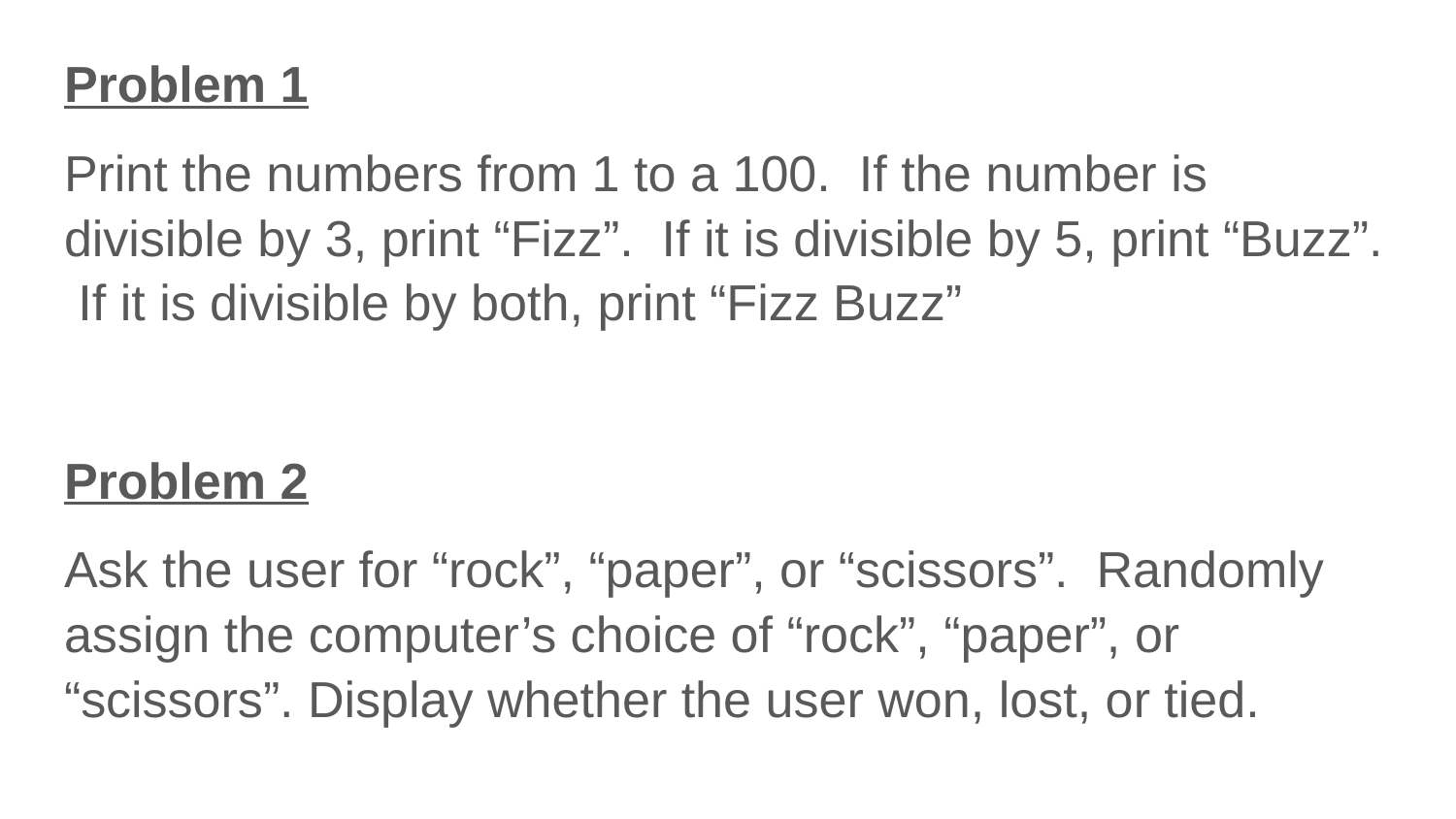

Problem 1
Print the numbers from 1 to a 100.  If the number is divisible by 3, print “Fizz”.  If it is divisible by 5, print “Buzz”.  If it is divisible by both, print “Fizz Buzz”

Problem 2
Ask the user for “rock”, “paper”, or “scissors”.  Randomly assign the computer’s choice of “rock”, “paper”, or “scissors”. Display whether the user won, lost, or tied.